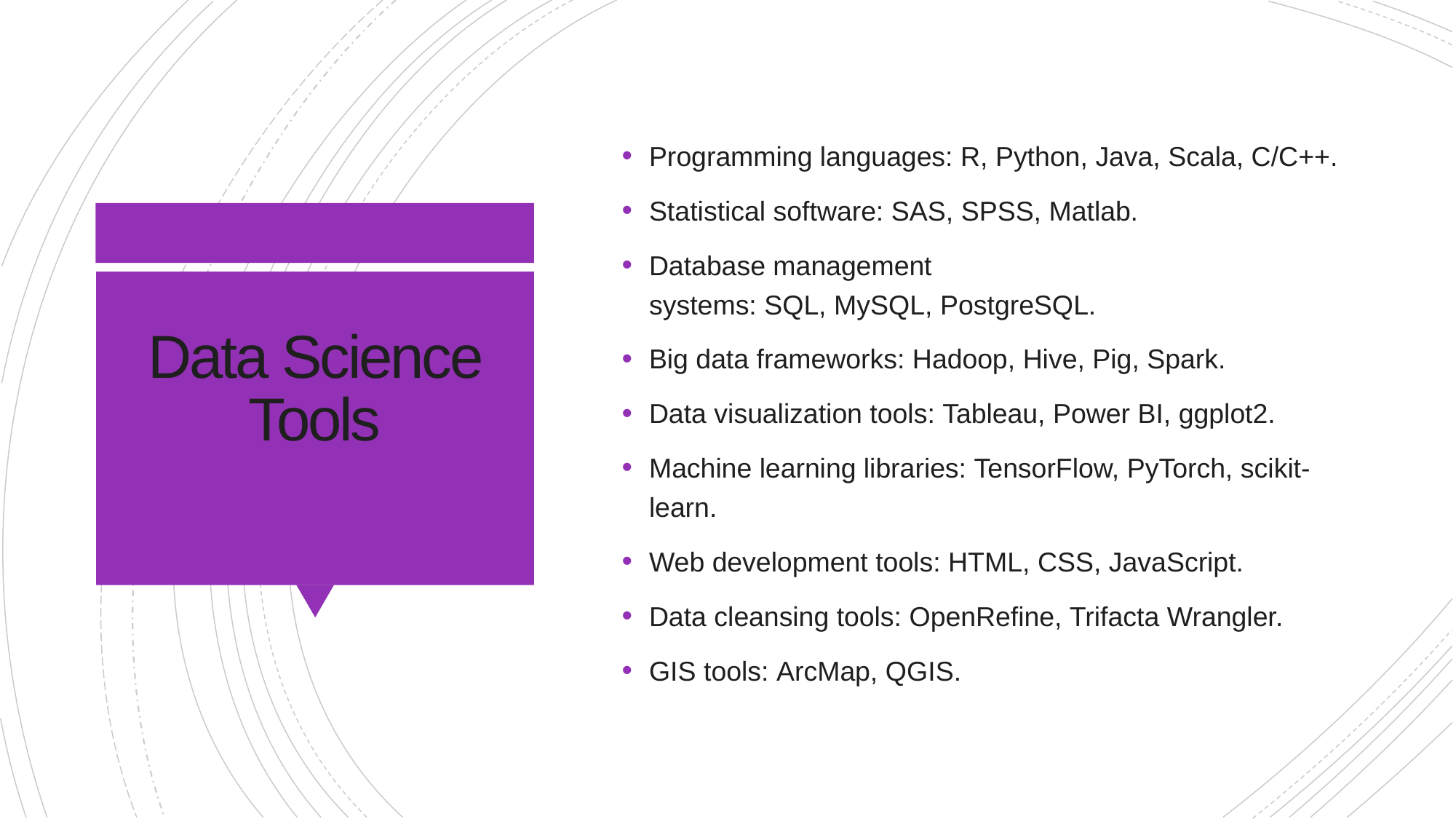

Programming languages: R, Python, Java, Scala, C/C++.
Statistical software: SAS, SPSS, Matlab.
Database management systems: SQL, MySQL, PostgreSQL.
Big data frameworks: Hadoop, Hive, Pig, Spark.
Data visualization tools: Tableau, Power BI, ggplot2.
Machine learning libraries: TensorFlow, PyTorch, scikit-learn.
Web development tools: HTML, CSS, JavaScript.
Data cleansing tools: OpenRefine, Trifacta Wrangler.
GIS tools: ArcMap, QGIS.
# Data Science Tools